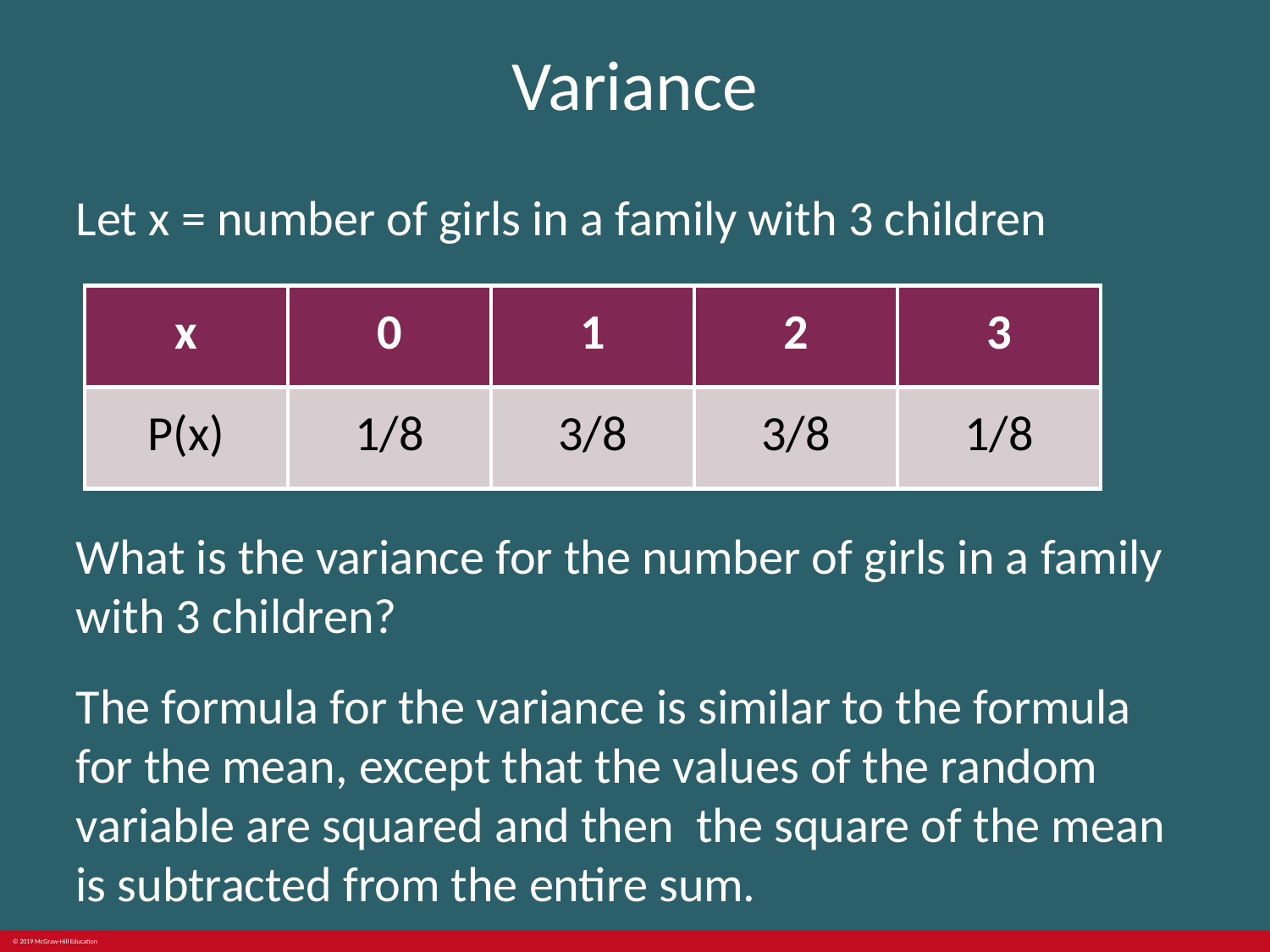

# Variance
Let x = number of girls in a family with 3 children
| x | 0 | 1 | 2 | 3 |
| --- | --- | --- | --- | --- |
| P(x) | 1/8 | 3/8 | 3/8 | 1/8 |
What is the variance for the number of girls in a family with 3 children?
The formula for the variance is similar to the formula for the mean, except that the values of the random variable are squared and then  the square of the mean is subtracted from the entire sum.